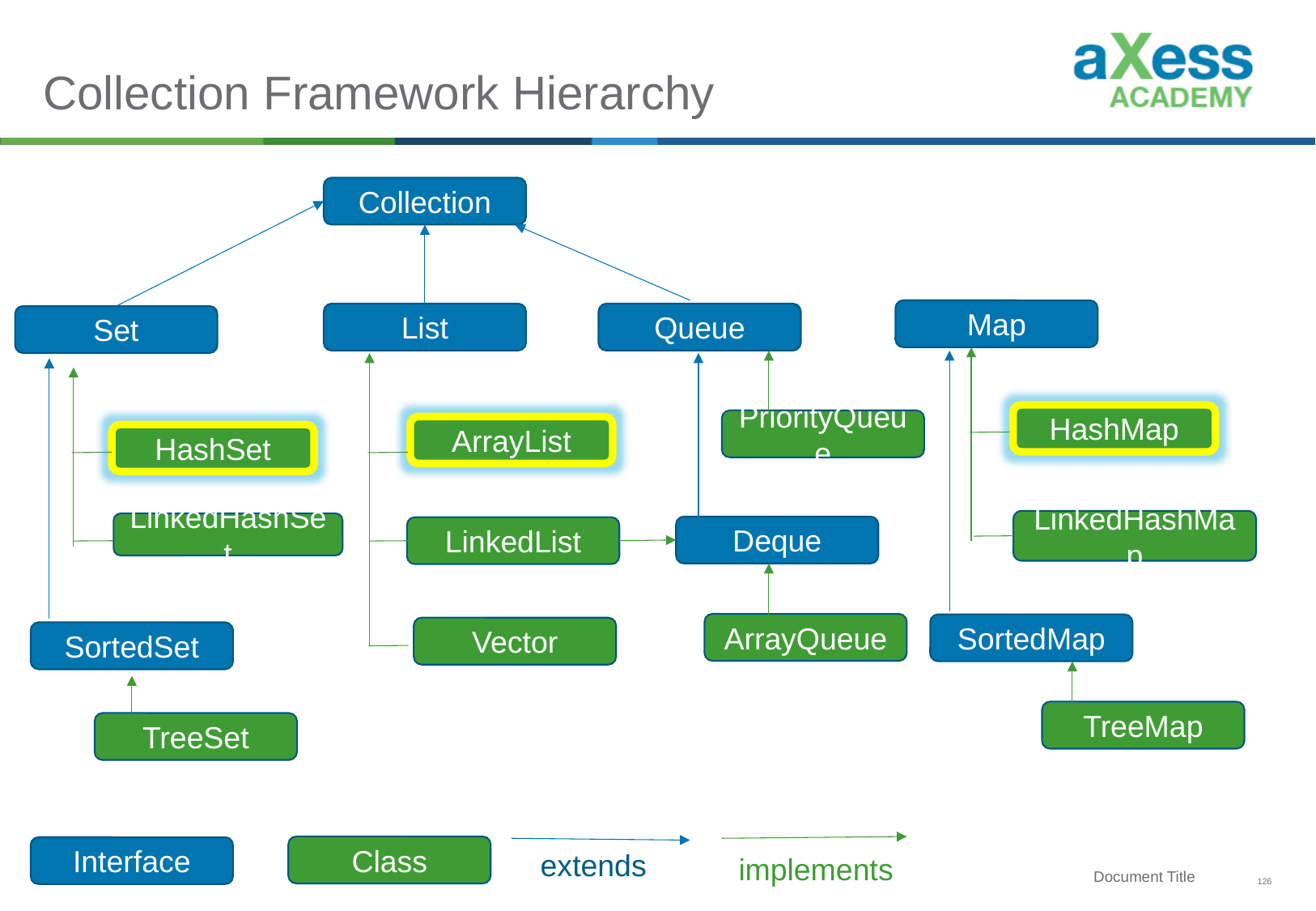

# Collection Framework Hierarchy
Collection
Map
Queue
List
Set
HashMap
PriorityQueue
ArrayList
HashSet
LinkedHashMap
LinkedHashSet
Deque
LinkedList
ArrayQueue
SortedMap
Vector
SortedSet
TreeMap
TreeSet
Class
Interface
extends
implements